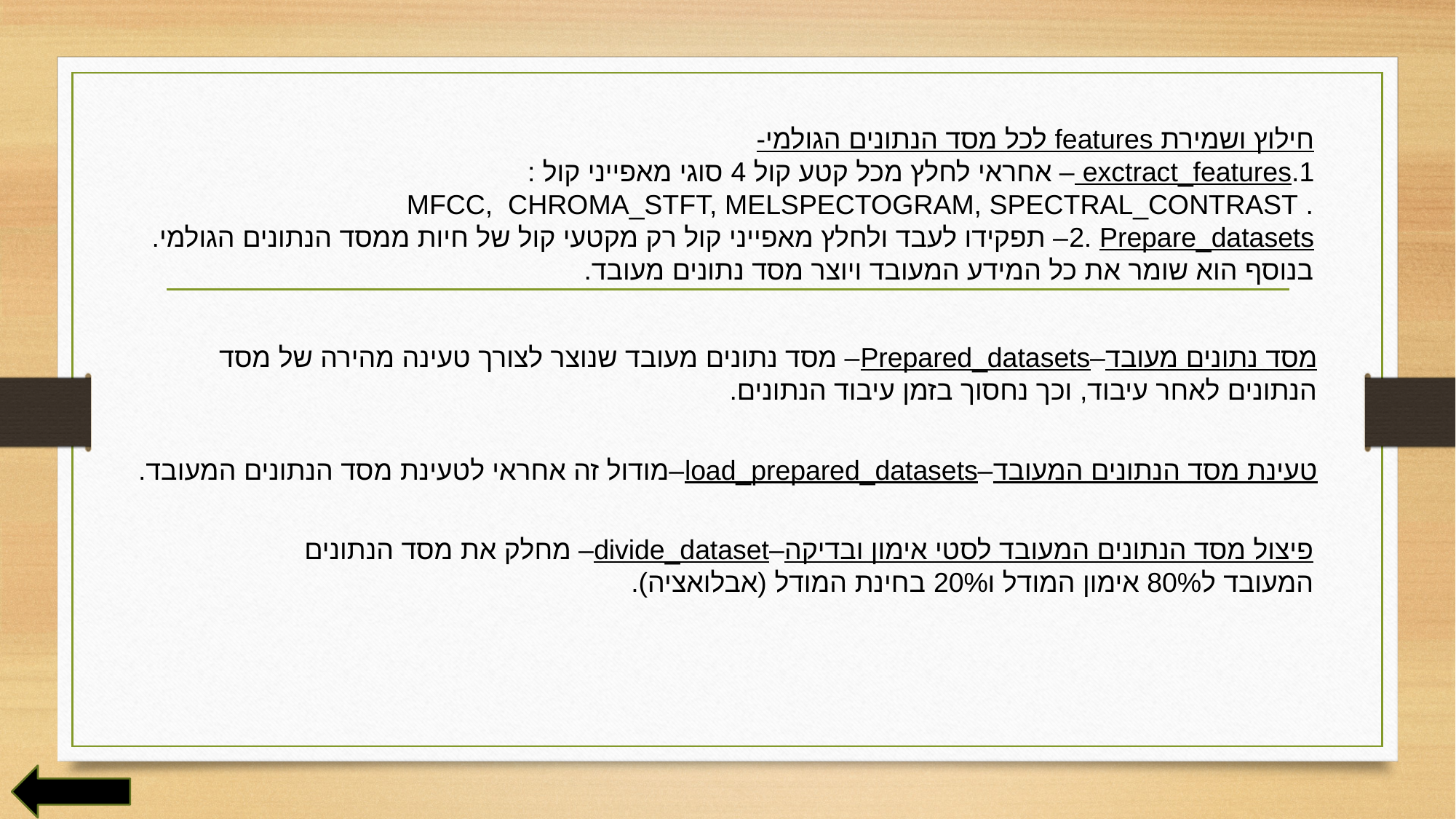

חילוץ ושמירת features לכל מסד הנתונים הגולמי-
1.exctract_features – אחראי לחלץ מכל קטע קול 4 סוגי מאפייני קול :
MFCC,  CHROMA_STFT, MELSPECTOGRAM, SPECTRAL_CONTRAST .
2. Prepare_datasets– תפקידו לעבד ולחלץ מאפייני קול רק מקטעי קול של חיות ממסד הנתונים הגולמי. בנוסף הוא שומר את כל המידע המעובד ויוצר מסד נתונים מעובד.
מסד נתונים מעובד–Prepared_datasets– מסד נתונים מעובד שנוצר לצורך טעינה מהירה של מסד הנתונים לאחר עיבוד, וכך נחסוך בזמן עיבוד הנתונים.
טעינת מסד הנתונים המעובד–load_prepared_datasets–מודול זה אחראי לטעינת מסד הנתונים המעובד.
פיצול מסד הנתונים המעובד לסטי אימון ובדיקה–divide_dataset– מחלק את מסד הנתונים המעובד ל80% אימון המודל ו20% בחינת המודל (אבלואציה).